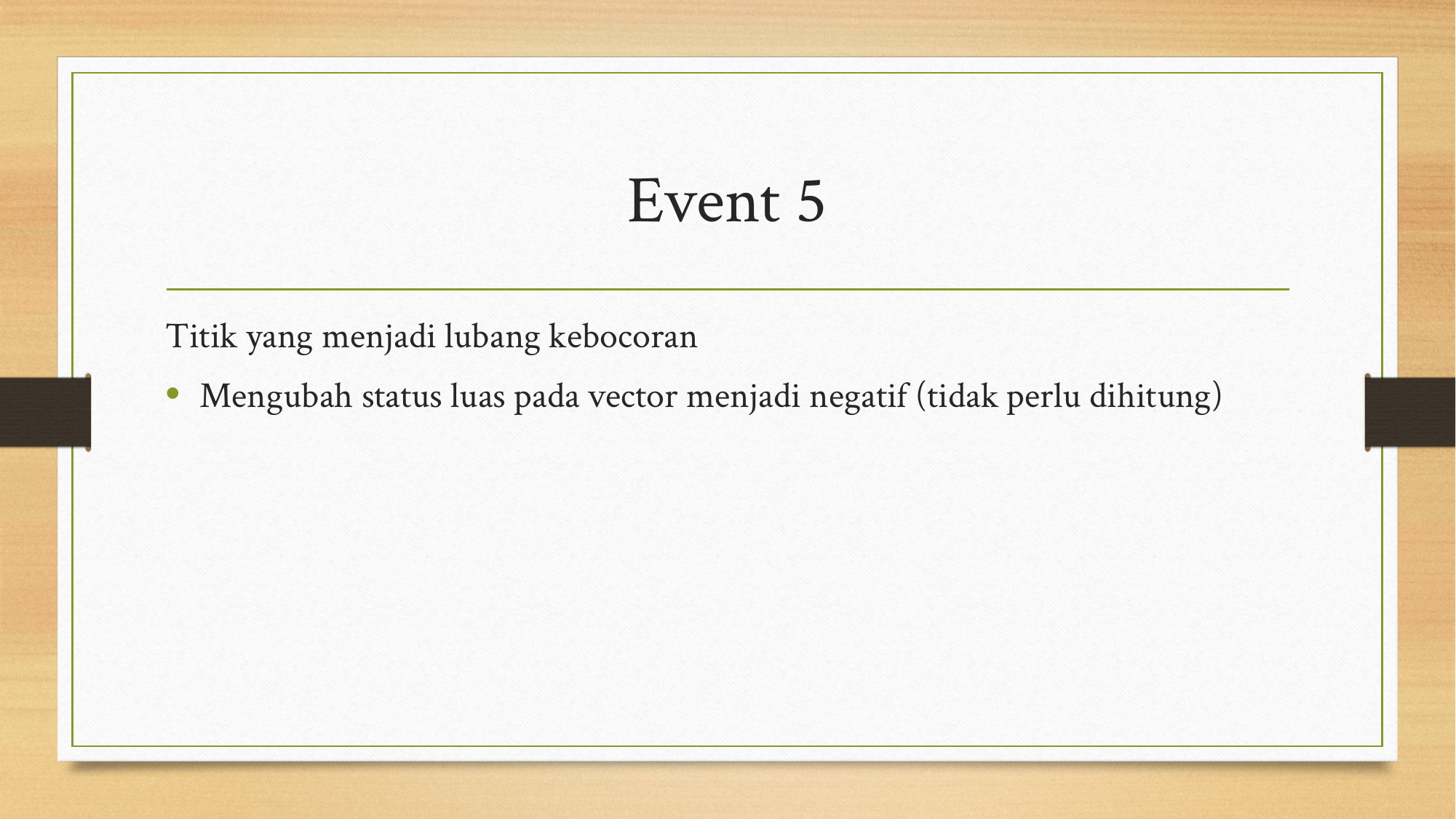

# Event 5
Titik yang menjadi lubang kebocoran
Mengubah status luas pada vector menjadi negatif (tidak perlu dihitung)